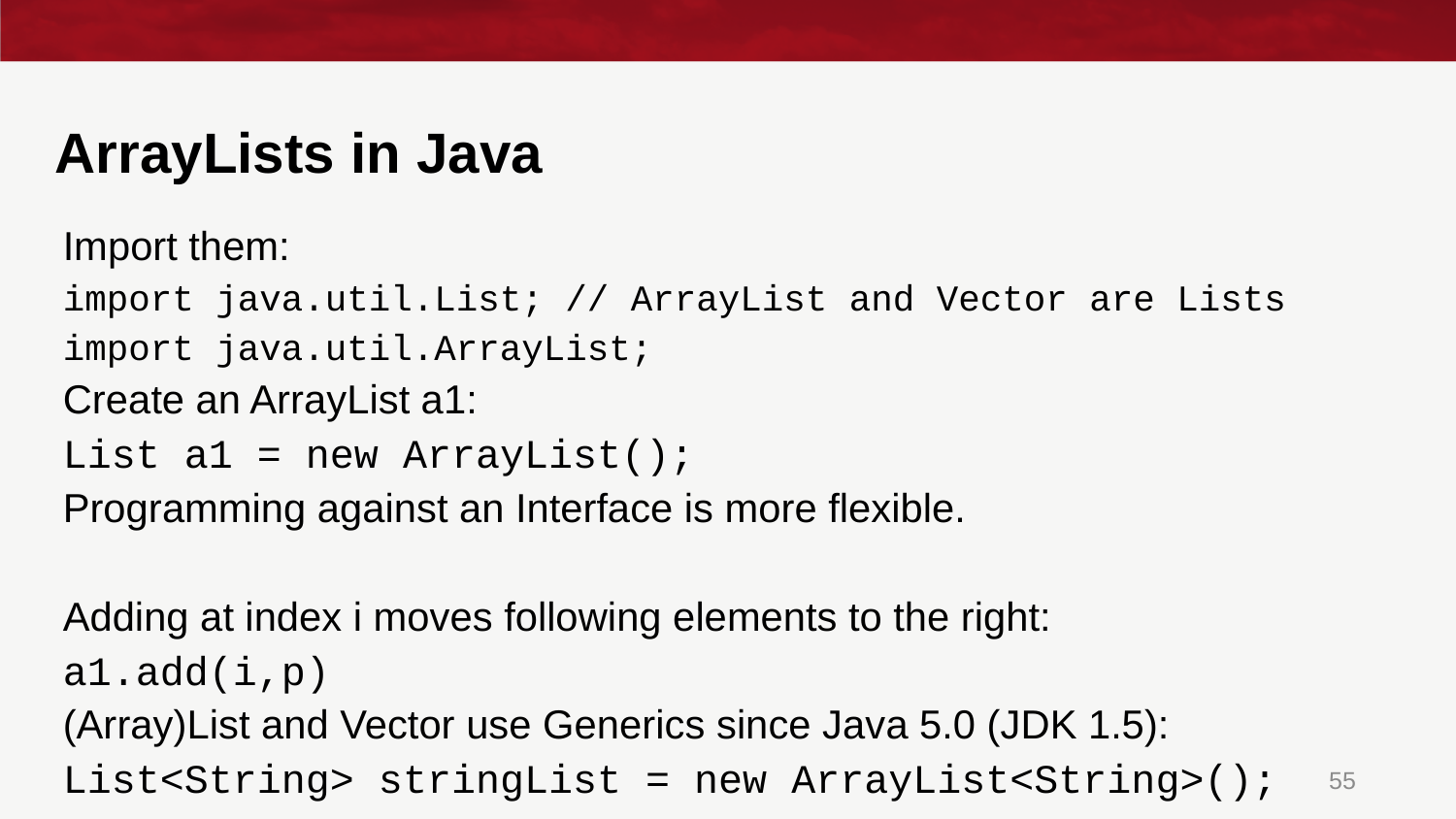

# ArrayLists in Java
Import them:
import java.util.List; // ArrayList and Vector are Lists
import java.util.ArrayList;
Create an ArrayList a1:
List a1 = new ArrayList();
Programming against an Interface is more flexible.

Adding at index i moves following elements to the right:
a1.add(i,p)
(Array)List and Vector use Generics since Java 5.0 (JDK 1.5):
List<String> stringList = new ArrayList<String>();